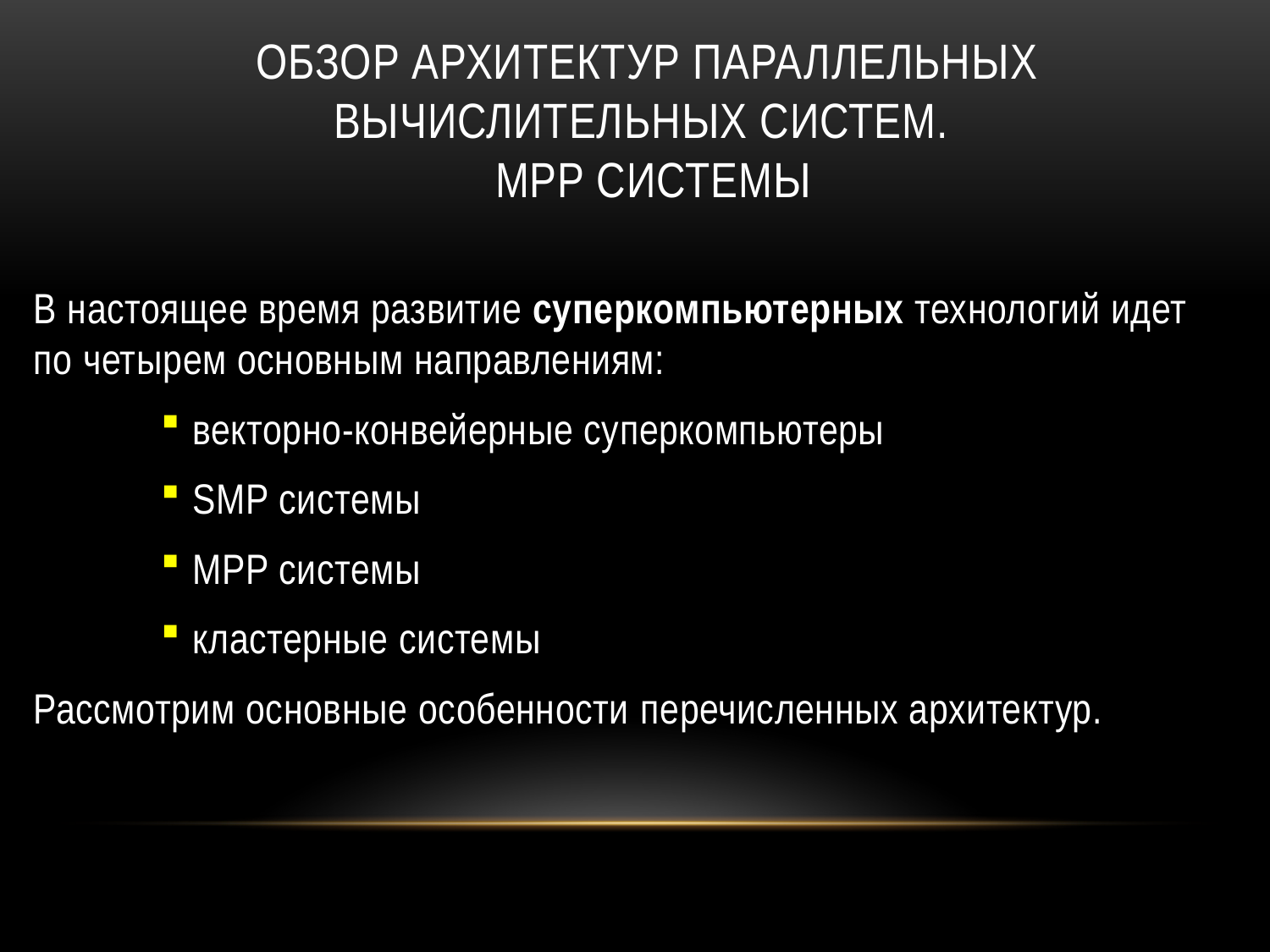

# ОБЗОР АРХИТЕКТУР параллельных ВЫЧИСЛИТЕЛЬНЫХ СИСТЕМ. MPP системы
В настоящее время развитие суперкомпьютерных технологий идет по четырем основным направлениям:
векторно-конвейерные суперкомпьютеры
SMP системы
MPP системы
кластерные системы
Рассмотрим основные особенности перечисленных архитектур.